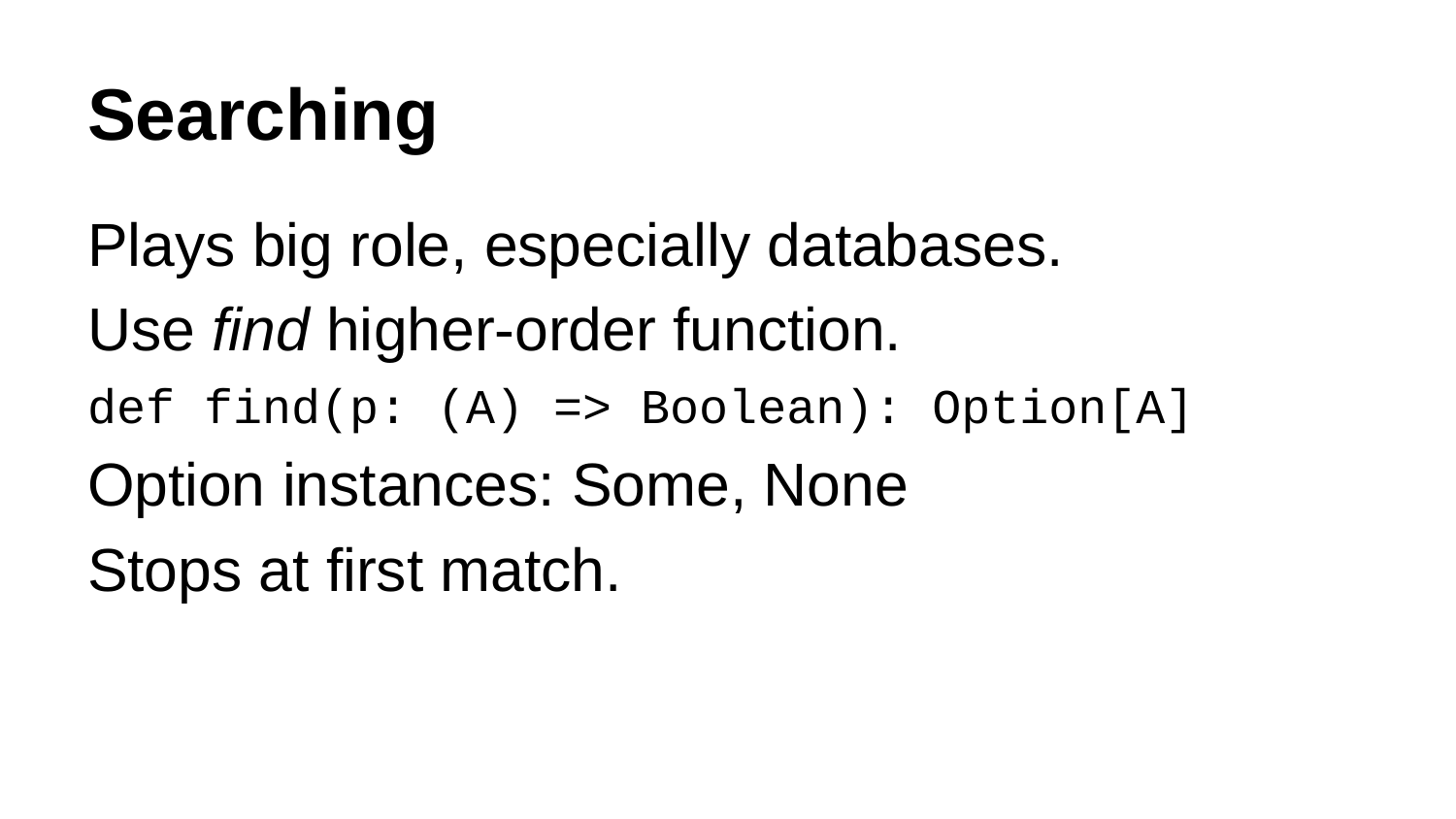

# Searching
Plays big role, especially databases.
Use find higher-order function.
def find(p: (A) => Boolean): Option[A]
Option instances: Some, None
Stops at first match.